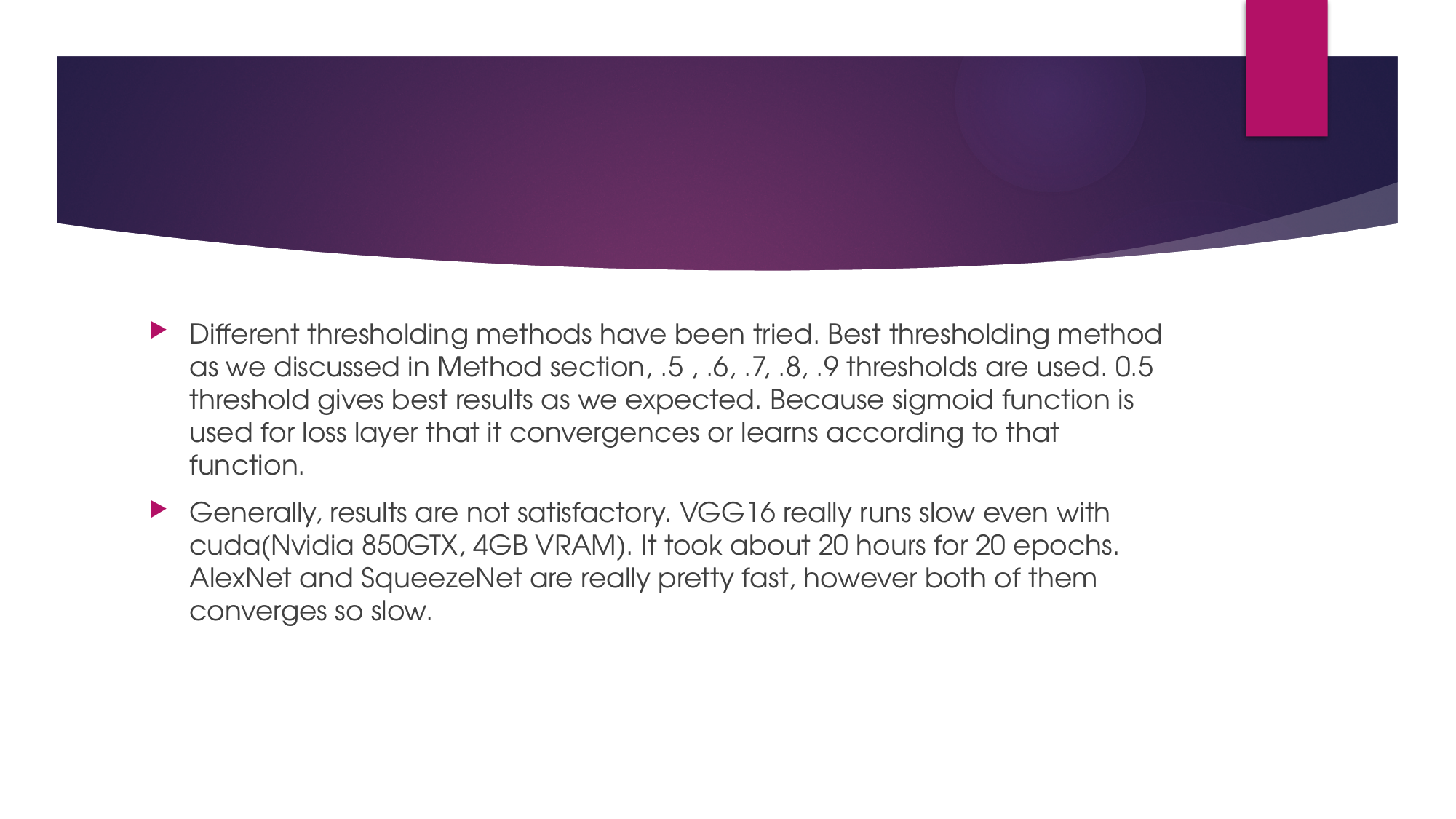

#
Different thresholding methods have been tried. Best thresholding method as we discussed in Method section, .5 , .6, .7, .8, .9 thresholds are used. 0.5 threshold gives best results as we expected. Because sigmoid function is used for loss layer that it convergences or learns according to that function.
Generally, results are not satisfactory. VGG16 really runs slow even with cuda(Nvidia 850GTX, 4GB VRAM). It took about 20 hours for 20 epochs. AlexNet and SqueezeNet are really pretty fast, however both of them converges so slow.